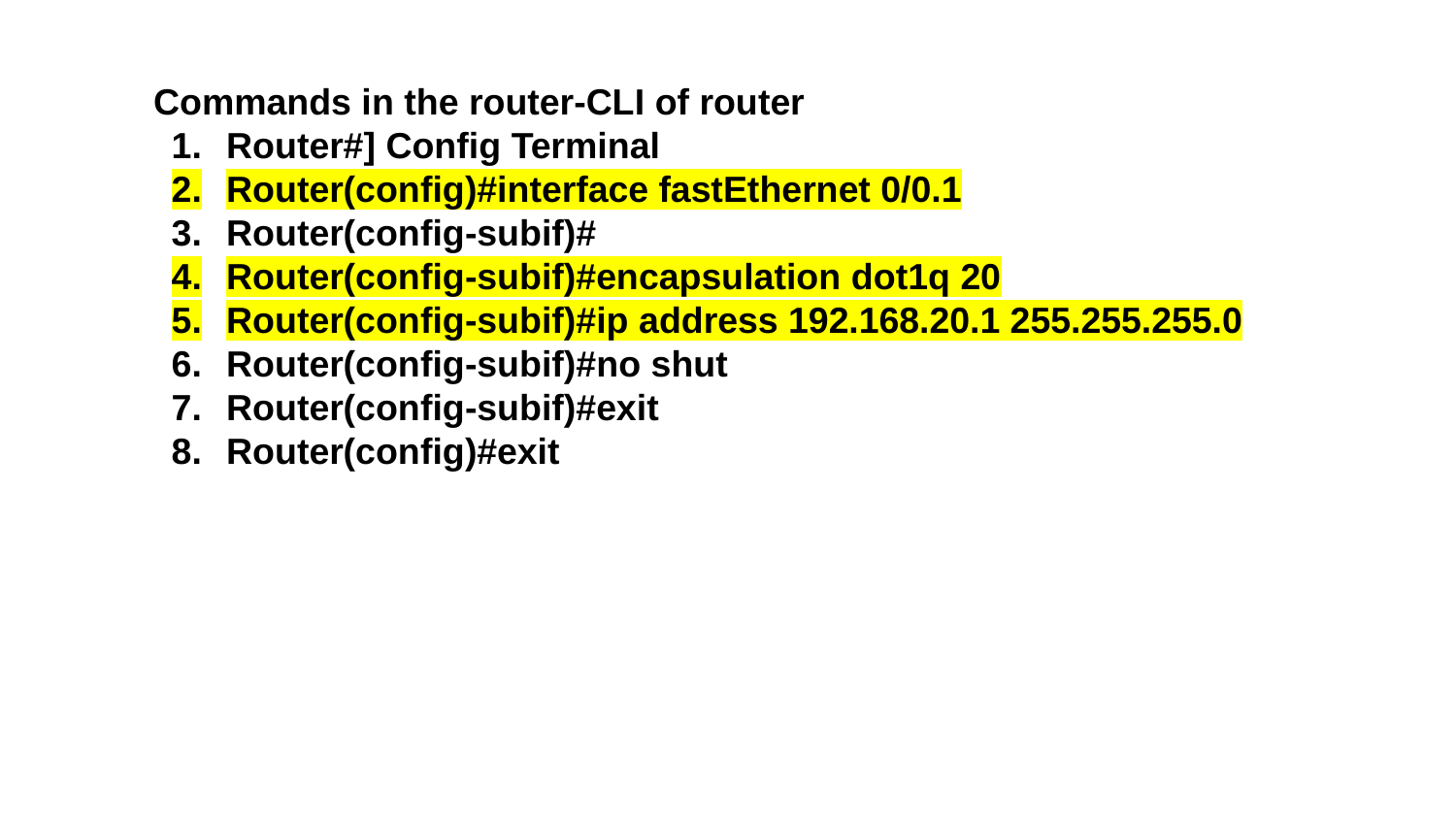

Commands in the router-CLI of router
Router#] Config Terminal
Router(config)#interface fastEthernet 0/0.1
Router(config-subif)#
Router(config-subif)#encapsulation dot1q 20
Router(config-subif)#ip address 192.168.20.1 255.255.255.0
Router(config-subif)#no shut
Router(config-subif)#exit
Router(config)#exit